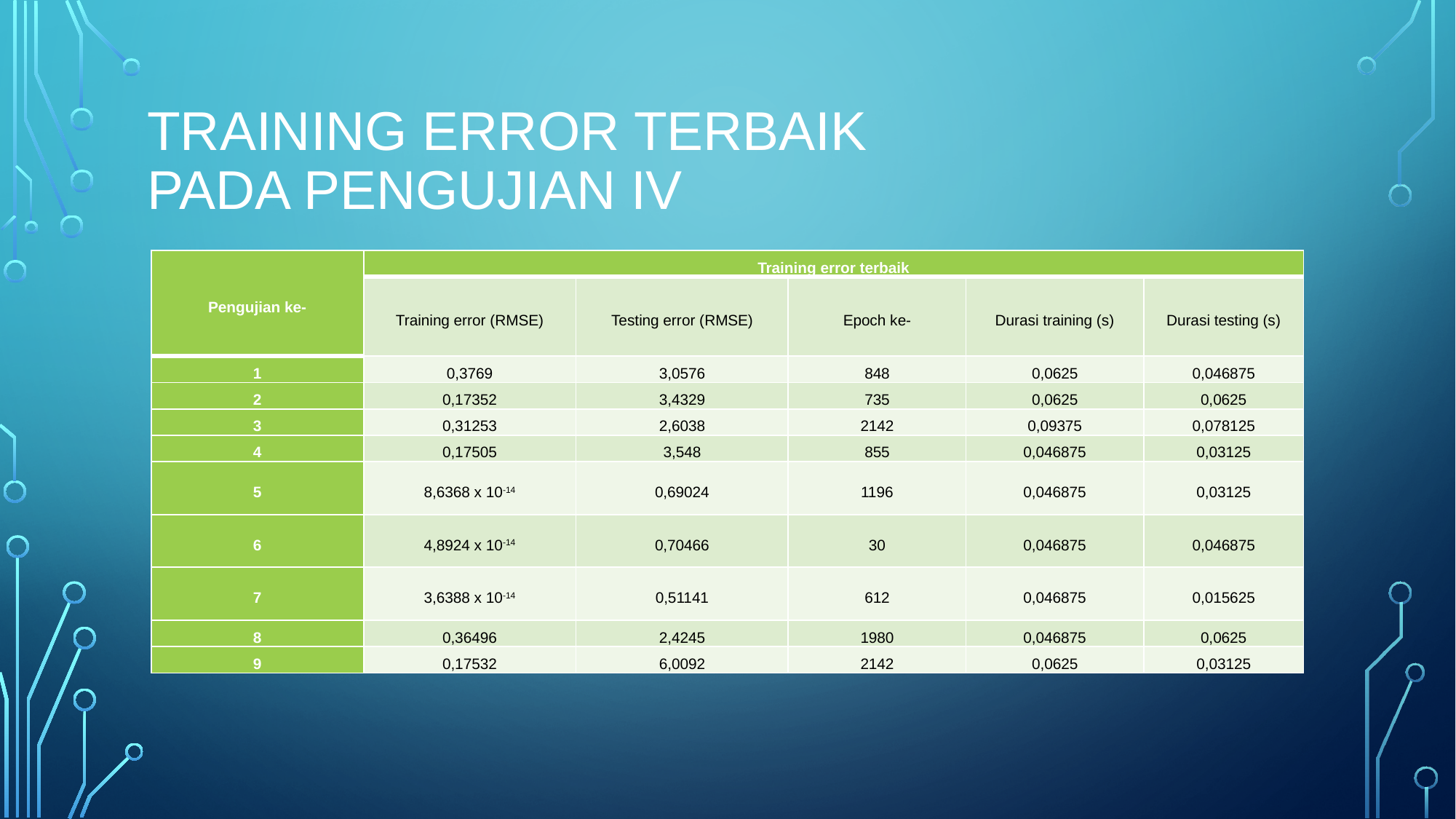

# Training error terbaik pada pengujian IV
| Pengujian ke- | Training error terbaik |  |  |  |  |
| --- | --- | --- | --- | --- | --- |
|  | Training error (RMSE) | Testing error (RMSE) | Epoch ke- | Durasi training (s) | Durasi testing (s) |
| 1 | 0,3769 | 3,0576 | 848 | 0,0625 | 0,046875 |
| 2 | 0,17352 | 3,4329 | 735 | 0,0625 | 0,0625 |
| 3 | 0,31253 | 2,6038 | 2142 | 0,09375 | 0,078125 |
| 4 | 0,17505 | 3,548 | 855 | 0,046875 | 0,03125 |
| 5 | 8,6368 x 10-14 | 0,69024 | 1196 | 0,046875 | 0,03125 |
| 6 | 4,8924 x 10-14 | 0,70466 | 30 | 0,046875 | 0,046875 |
| 7 | 3,6388 x 10-14 | 0,51141 | 612 | 0,046875 | 0,015625 |
| 8 | 0,36496 | 2,4245 | 1980 | 0,046875 | 0,0625 |
| 9 | 0,17532 | 6,0092 | 2142 | 0,0625 | 0,03125 |